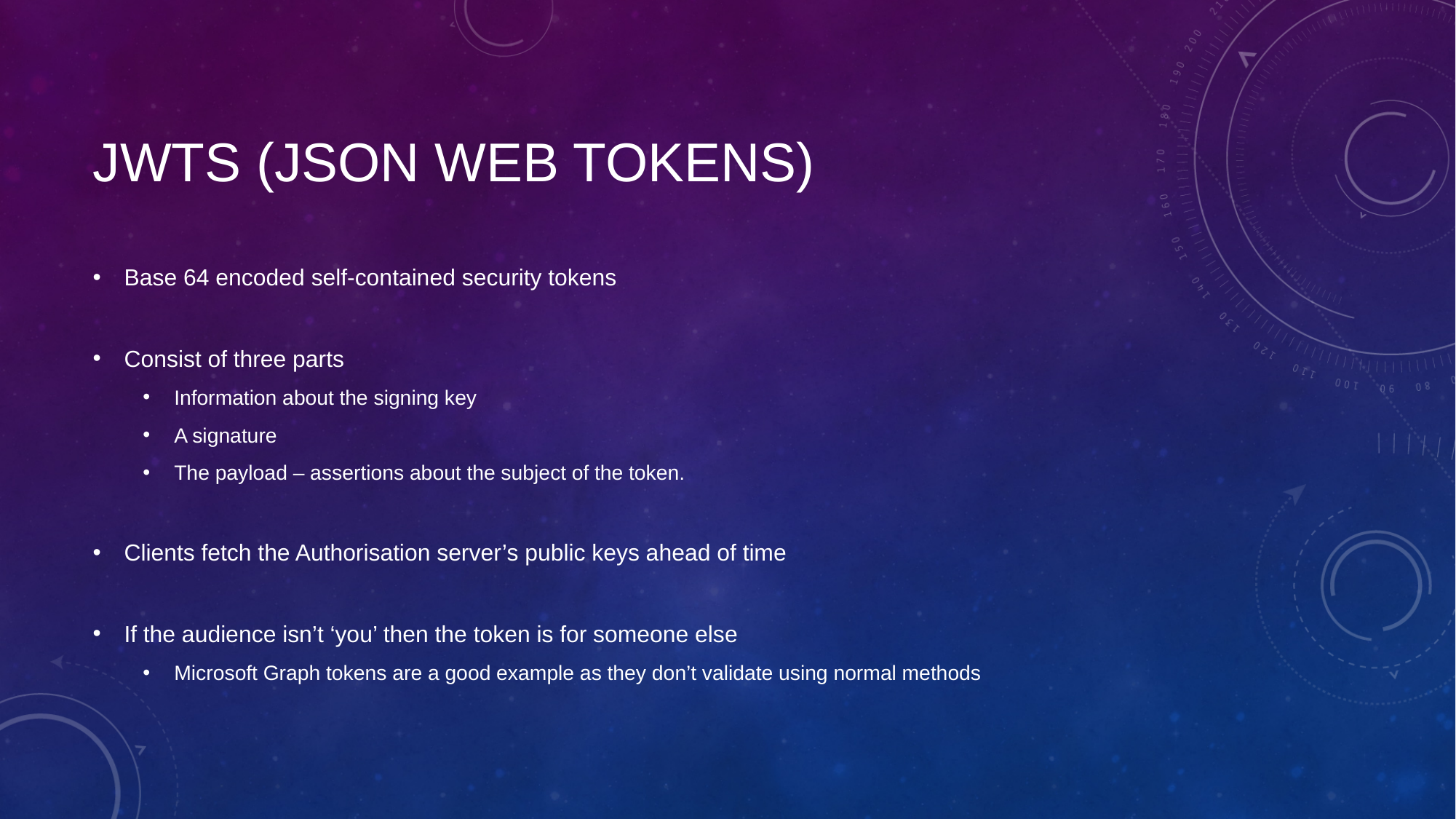

# JWTs (Json Web Tokens)
Base 64 encoded self-contained security tokens

Consist of three parts
Information about the signing key
A signature
The payload – assertions about the subject of the token.

Clients fetch the Authorisation server’s public keys ahead of time

If the audience isn’t ‘you’ then the token is for someone else
Microsoft Graph tokens are a good example as they don’t validate using normal methods